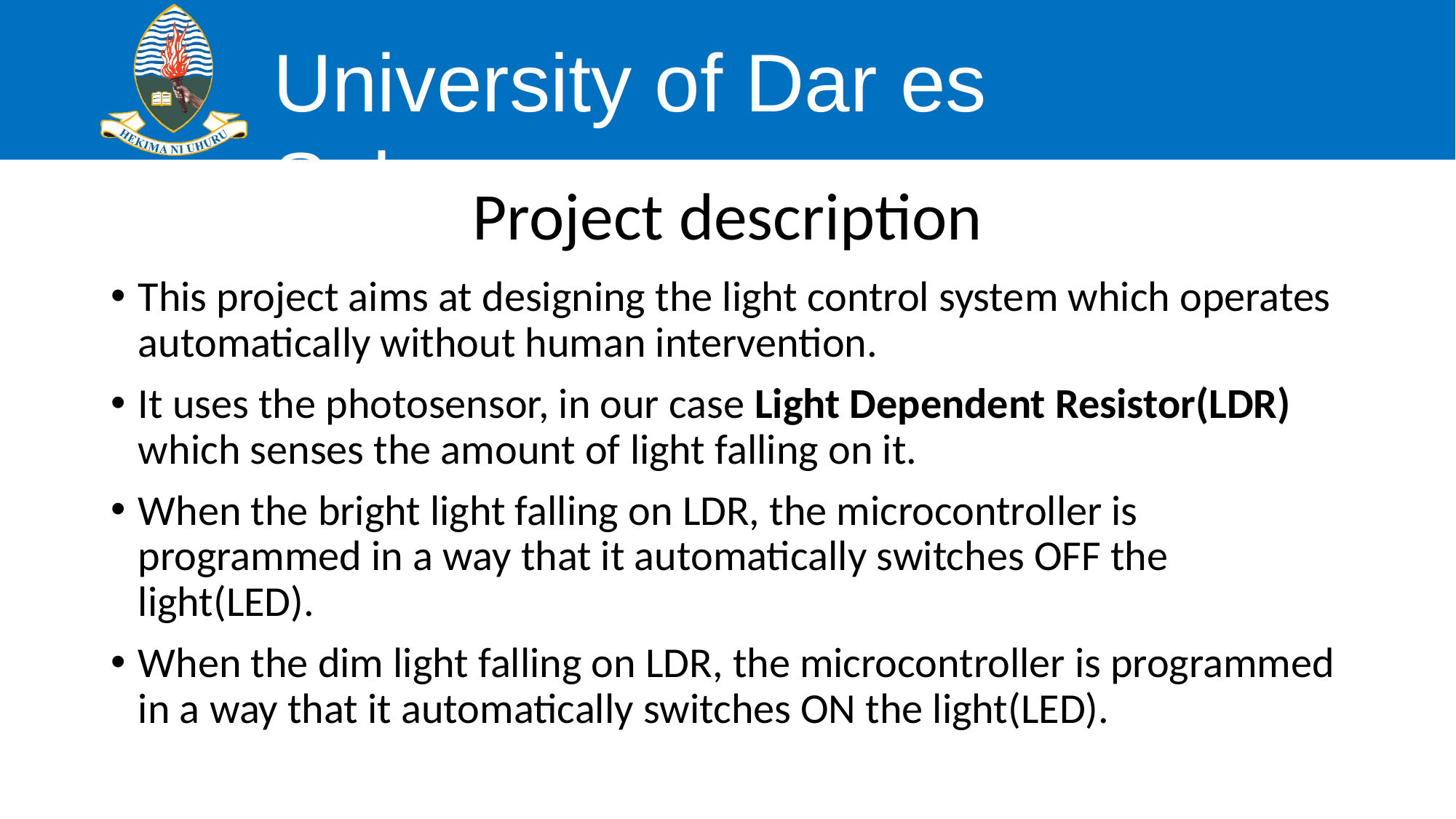

# Project description
This project aims at designing the light control system which operates automatically without human intervention.
It uses the photosensor, in our case Light Dependent Resistor(LDR) which senses the amount of light falling on it.
When the bright light falling on LDR, the microcontroller is programmed in a way that it automatically switches OFF the light(LED).
When the dim light falling on LDR, the microcontroller is programmed in a way that it automatically switches ON the light(LED).